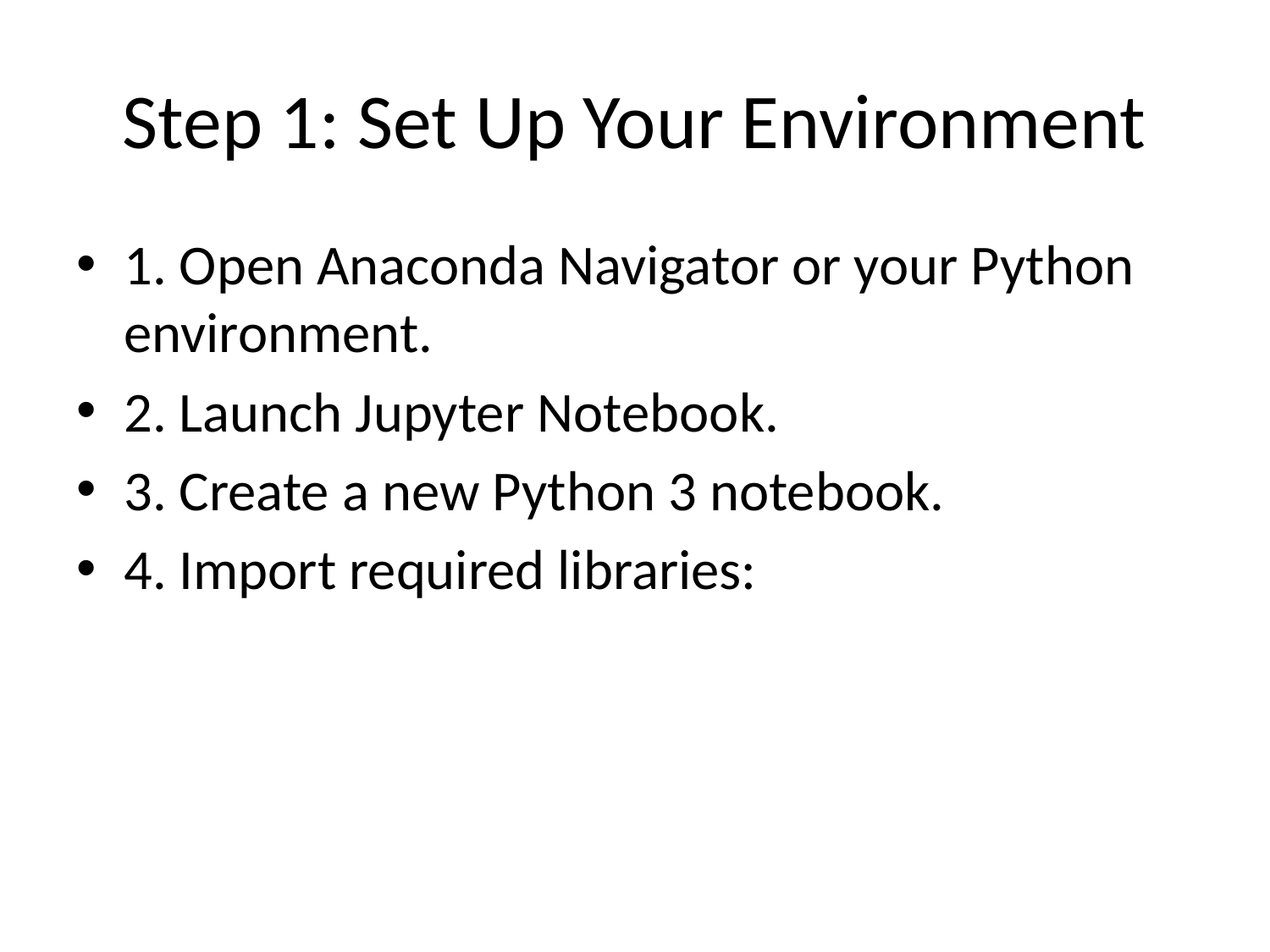

# Step 1: Set Up Your Environment
1. Open Anaconda Navigator or your Python environment.
2. Launch Jupyter Notebook.
3. Create a new Python 3 notebook.
4. Import required libraries: